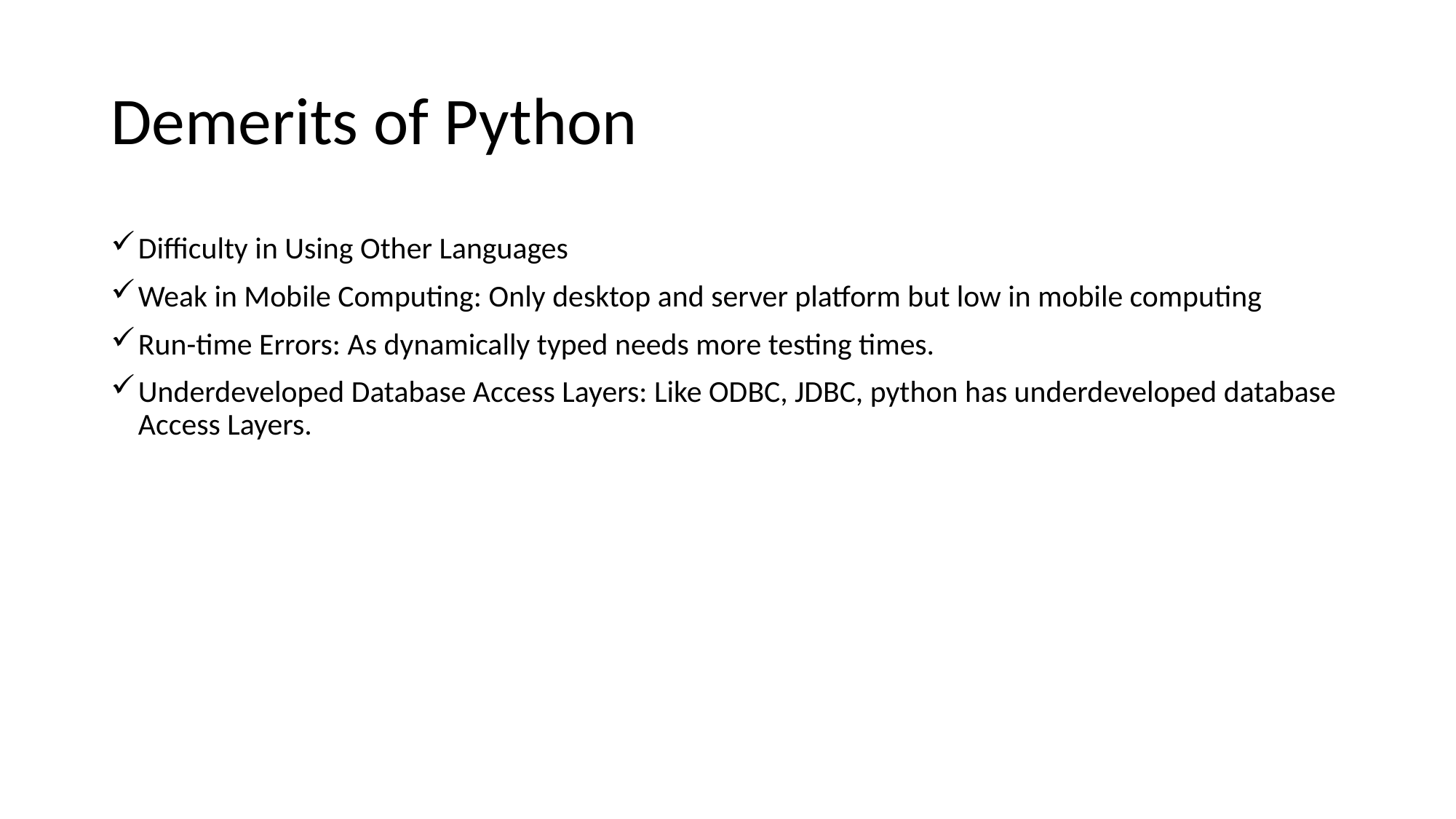

# Demerits of Python
Difficulty in Using Other Languages
Weak in Mobile Computing: Only desktop and server platform but low in mobile computing
Run-time Errors: As dynamically typed needs more testing times.
Underdeveloped Database Access Layers: Like ODBC, JDBC, python has underdeveloped database Access Layers.